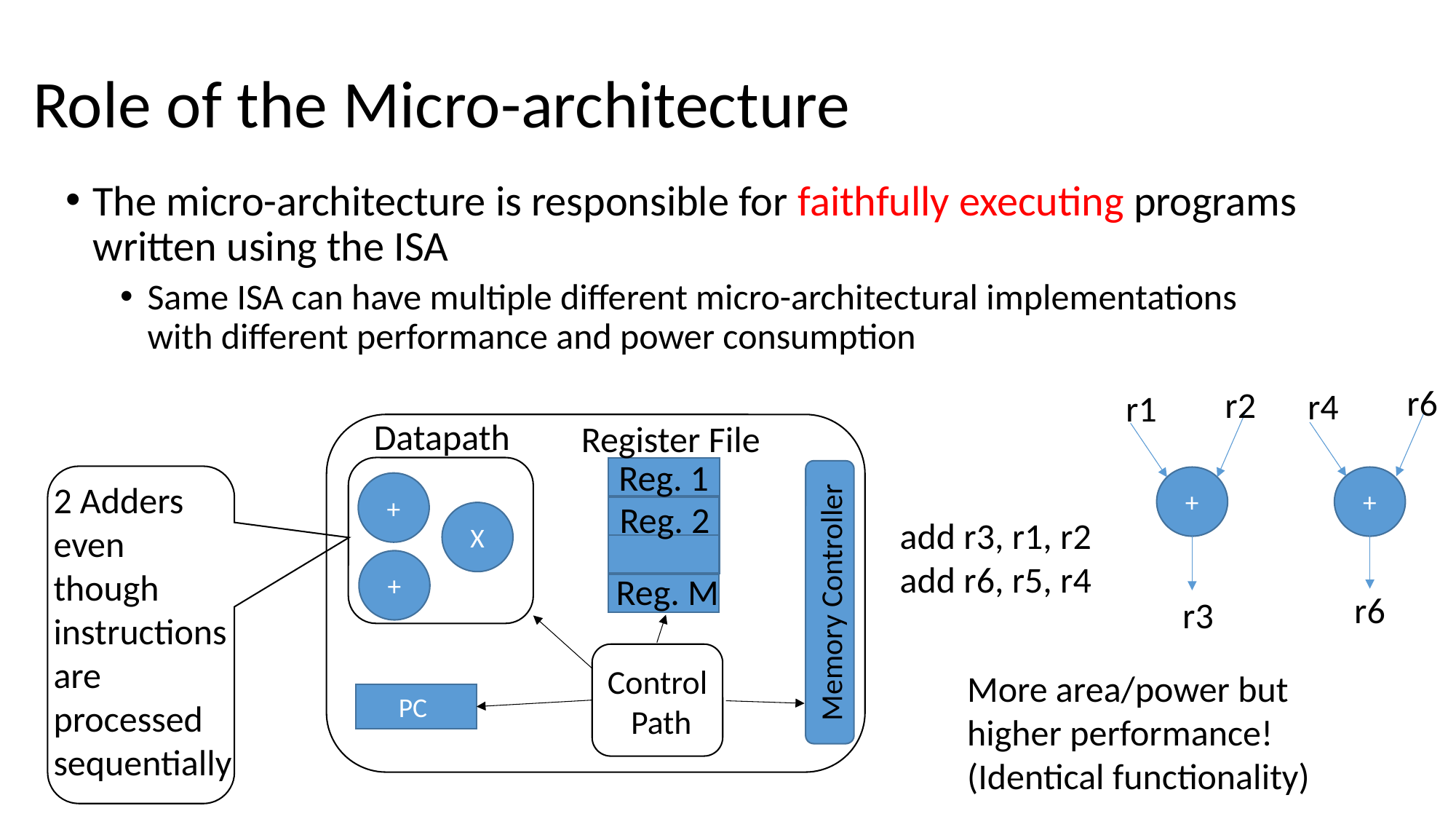

# Role of the Micro-architecture
The micro-architecture is responsible for faithfully executing programs written using the ISA
Same ISA can have multiple different micro-architectural implementations with different performance and power consumption
r6
r2
r4
r1
Datapath
Register File

Reg. 1

+
+
2 Adders even though instructions are processed sequentially
+
Reg. 2

X
add r3, r1, r2
add r6, r5, r4

+
Reg. M

Memory Controller
r6
r3

Control
Path
More area/power but
higher performance!
(Identical functionality)
PC